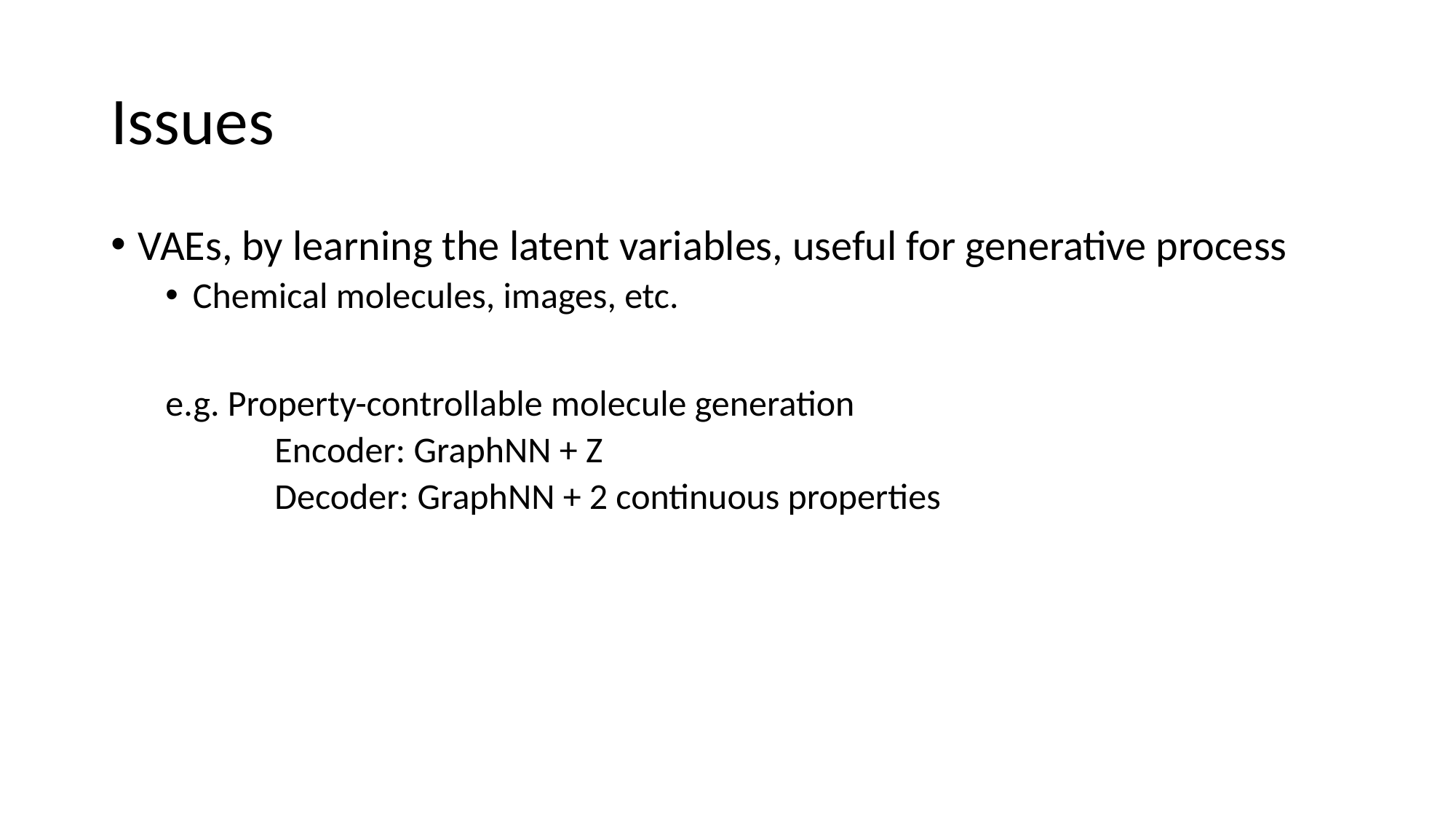

# Issues
VAEs, by learning the latent variables, useful for generative process
Chemical molecules, images, etc.

e.g. Property-controllable molecule generation
	Encoder: GraphNN + Z
	Decoder: GraphNN + 2 continuous properties